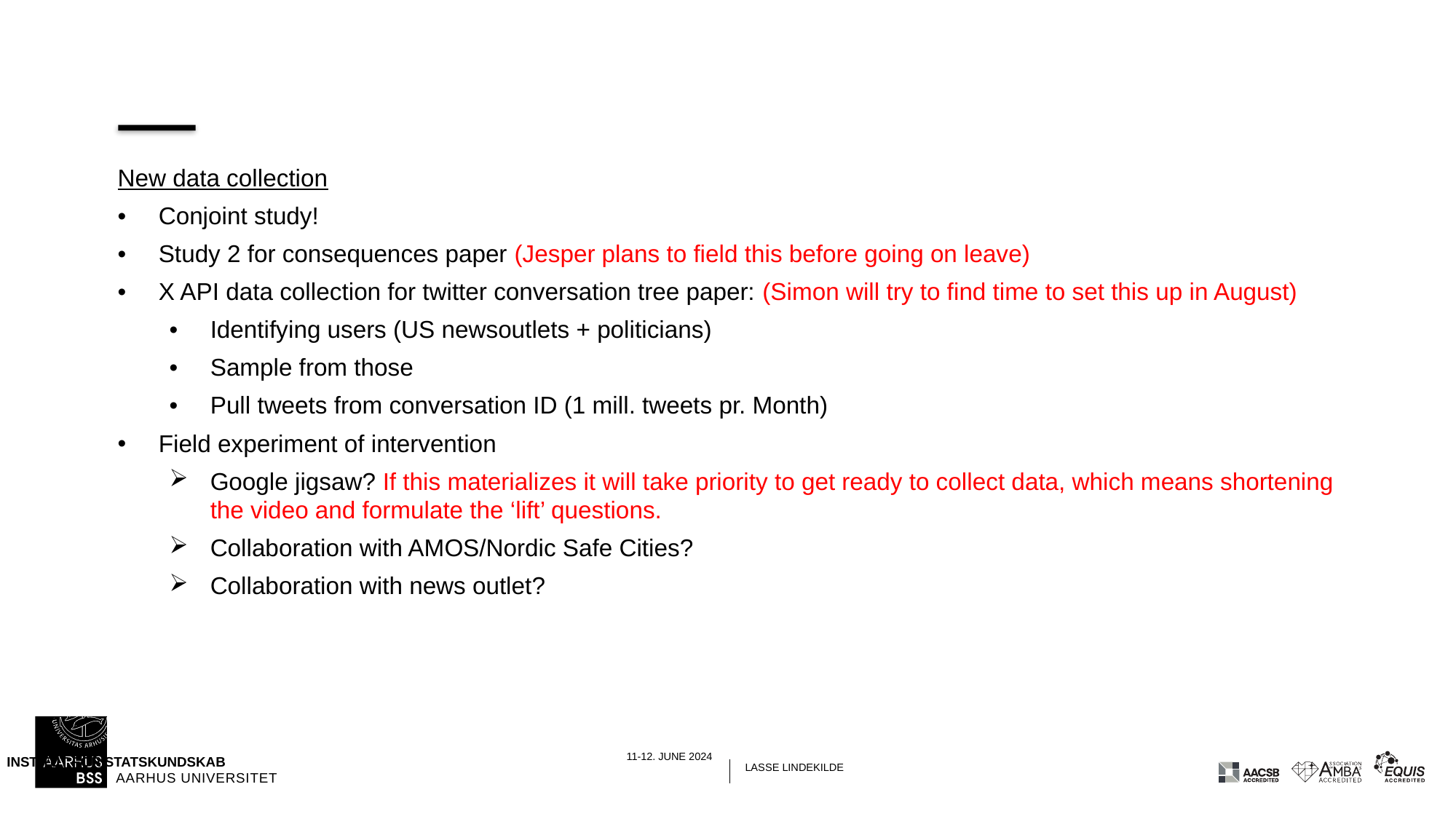

#
New data collection
Conjoint study!
Study 2 for consequences paper (Jesper plans to field this before going on leave)
X API data collection for twitter conversation tree paper: (Simon will try to find time to set this up in August)
Identifying users (US newsoutlets + politicians)
Sample from those
Pull tweets from conversation ID (1 mill. tweets pr. Month)
Field experiment of intervention
Google jigsaw? If this materializes it will take priority to get ready to collect data, which means shortening the video and formulate the ‘lift’ questions.
Collaboration with AMOS/Nordic Safe Cities?
Collaboration with news outlet?

14.06.202419-04-2022